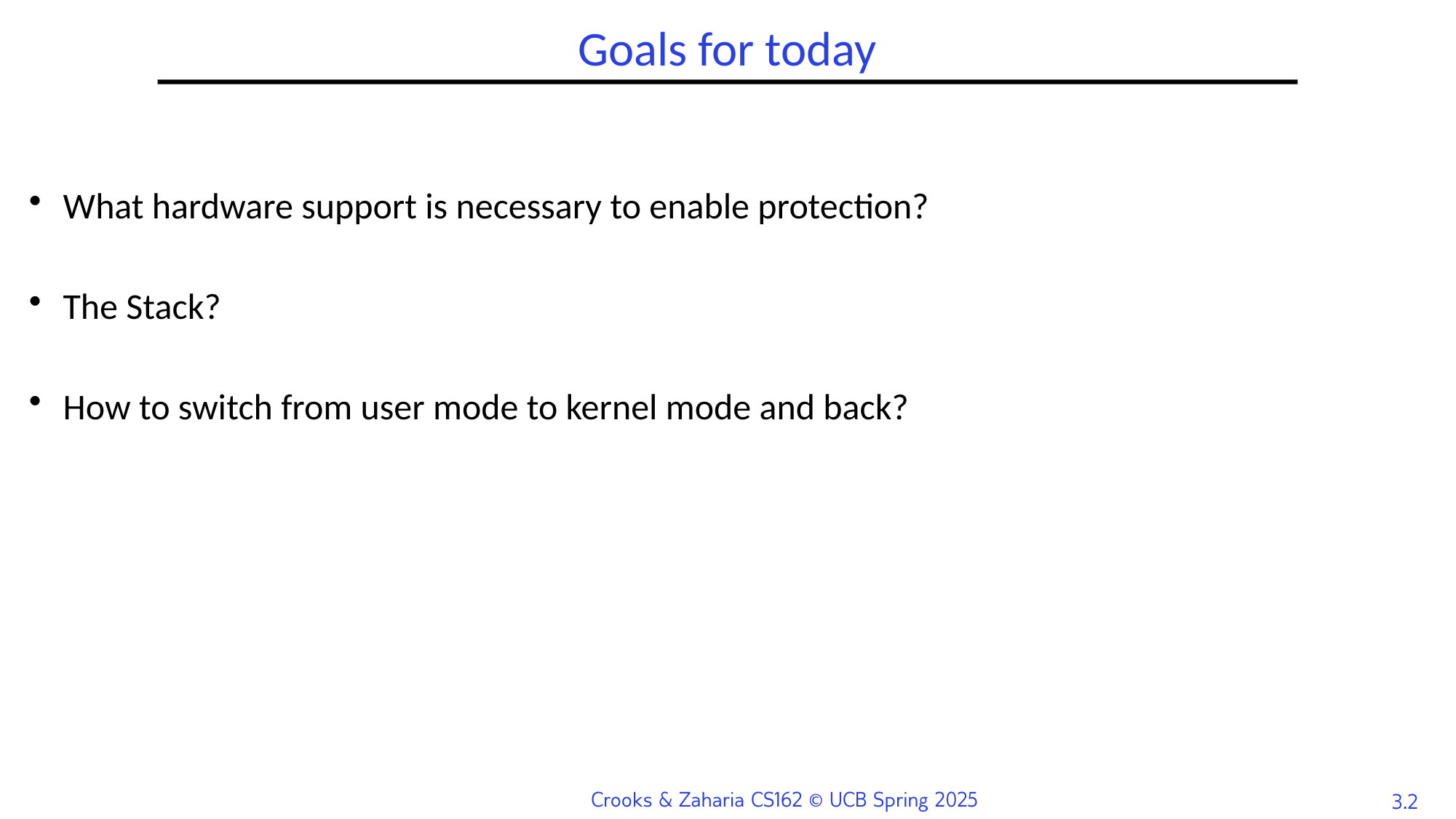

# Goals for today

What hardware support is necessary to enable protection?

The Stack?

How to switch from user mode to kernel mode and back?